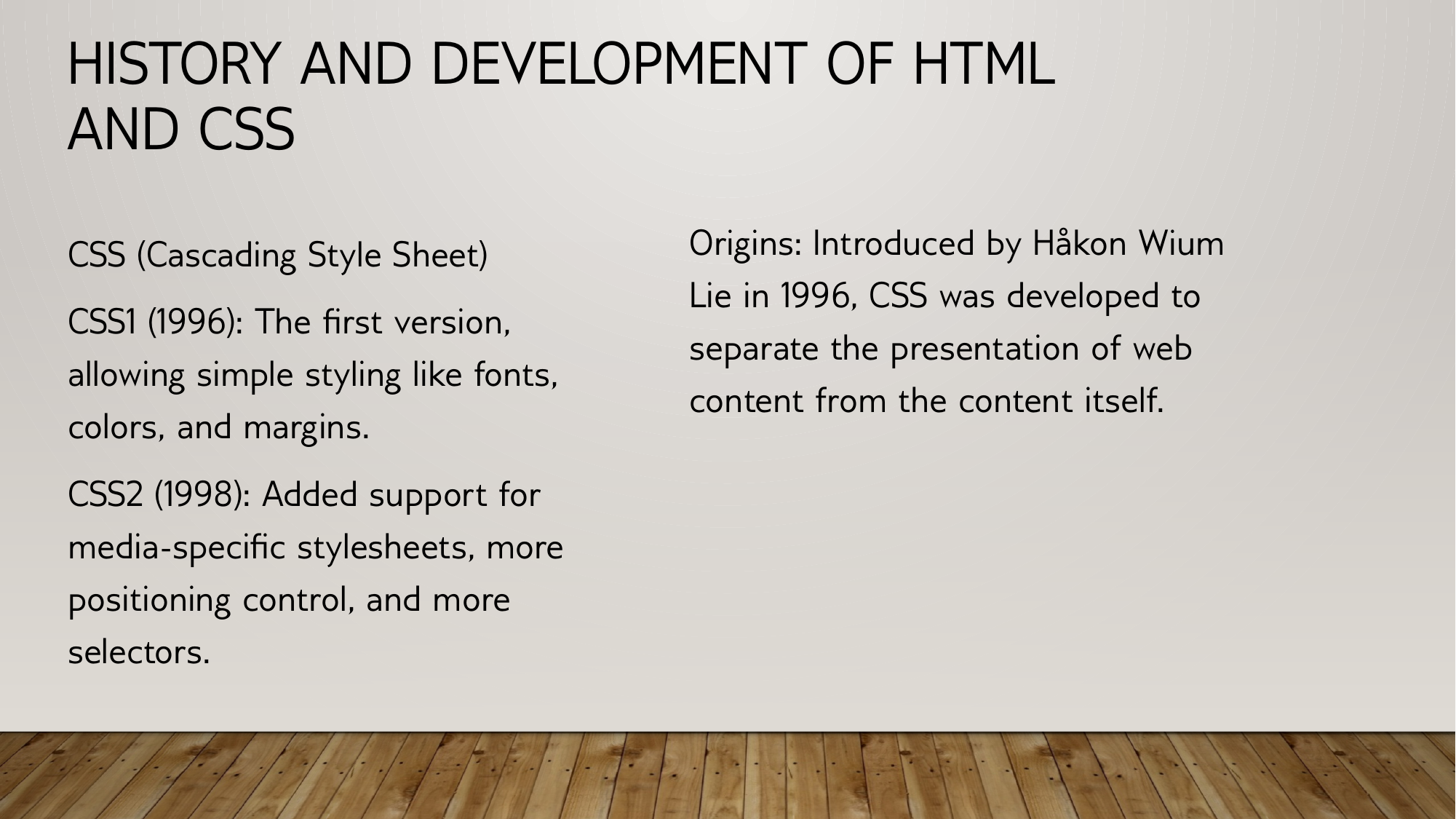

History and development of html and css

Origins: Introduced by Håkon Wium Lie in 1996, CSS was developed to separate the presentation of web content from the content itself.
CSS (Cascading Style Sheet)
CSS1 (1996): The first version, allowing simple styling like fonts, colors, and margins.
CSS2 (1998): Added support for media-specific stylesheets, more positioning control, and more selectors.